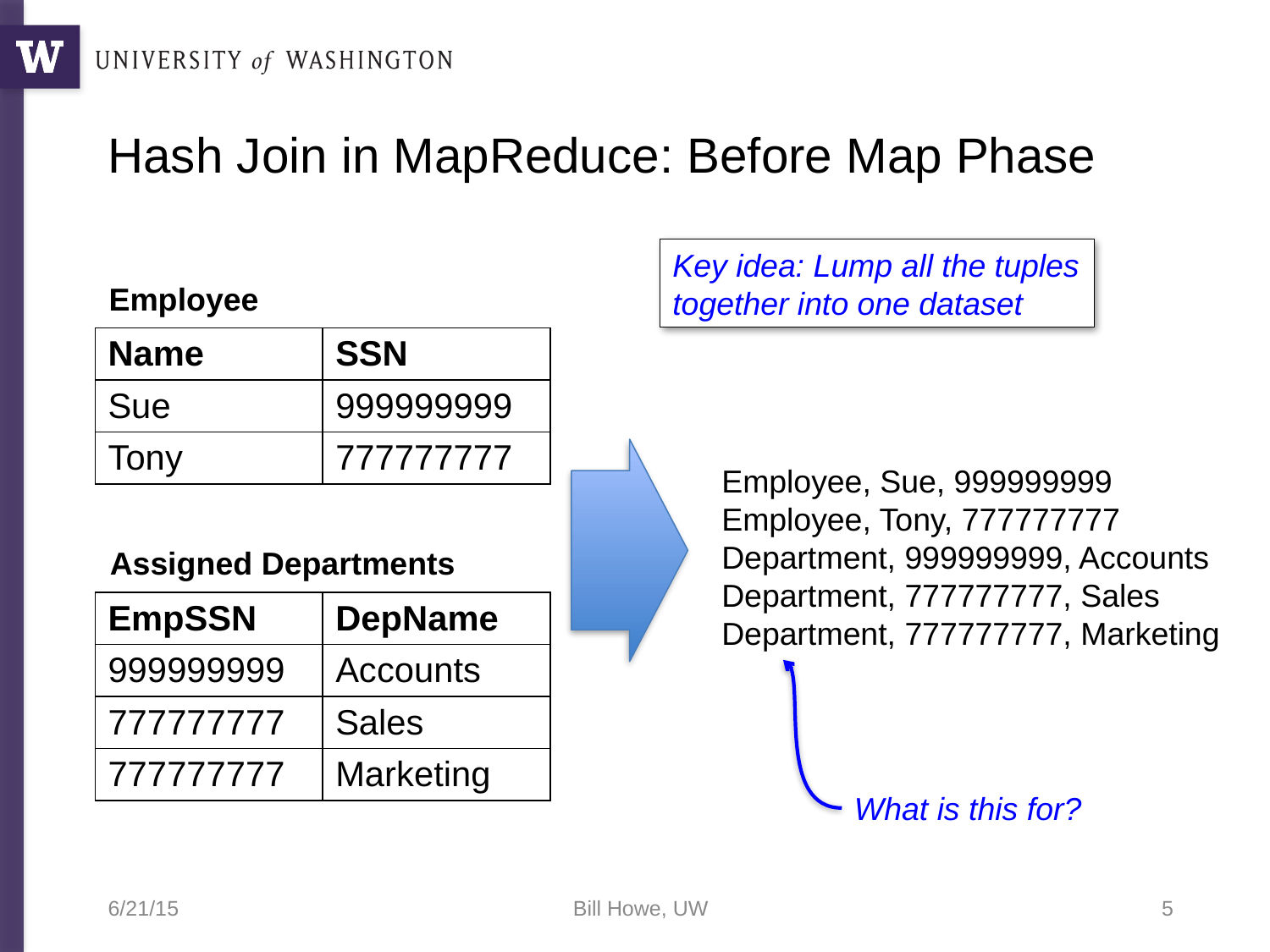

# Hash Join in MapReduce: Before Map Phase
Key idea: Lump all the tuples together into one dataset
Employee
| Name | SSN |
| --- | --- |
| Sue | 999999999 |
| Tony | 777777777 |

Employee, Sue, 999999999
Employee, Tony, 777777777
Department, 999999999, Accounts
Department, 777777777, Sales
Department, 777777777, Marketing
Assigned Departments
| EmpSSN | DepName |
| --- | --- |
| 999999999 | Accounts |
| 777777777 | Sales |
| 777777777 | Marketing |
What is this for?
6/21/15
Bill Howe, UW
5